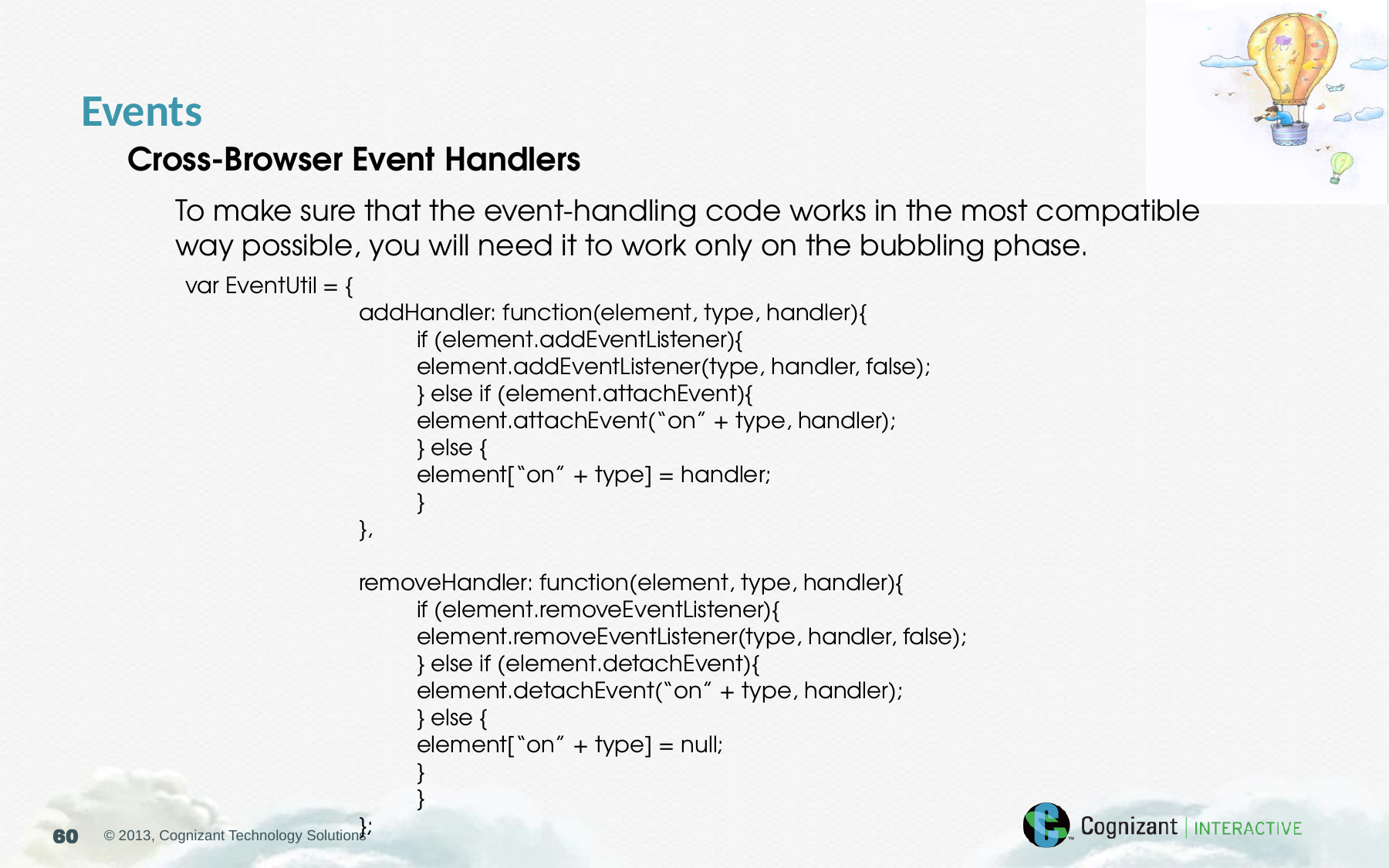

Events
Cross-Browser Event Handlers
To make sure that the event-handling code works in the most compatible way possible, you will need it to work only on the bubbling phase.
var EventUtil = {
addHandler: function(element, type, handler){
if (element.addEventListener){
element.addEventListener(type, handler, false);
} else if (element.attachEvent){
element.attachEvent(“on” + type, handler);
} else {
element[“on” + type] = handler;
}
},

removeHandler: function(element, type, handler){
if (element.removeEventListener){
element.removeEventListener(type, handler, false);
} else if (element.detachEvent){
element.detachEvent(“on” + type, handler);
} else {
element[“on” + type] = null;
}
}
};